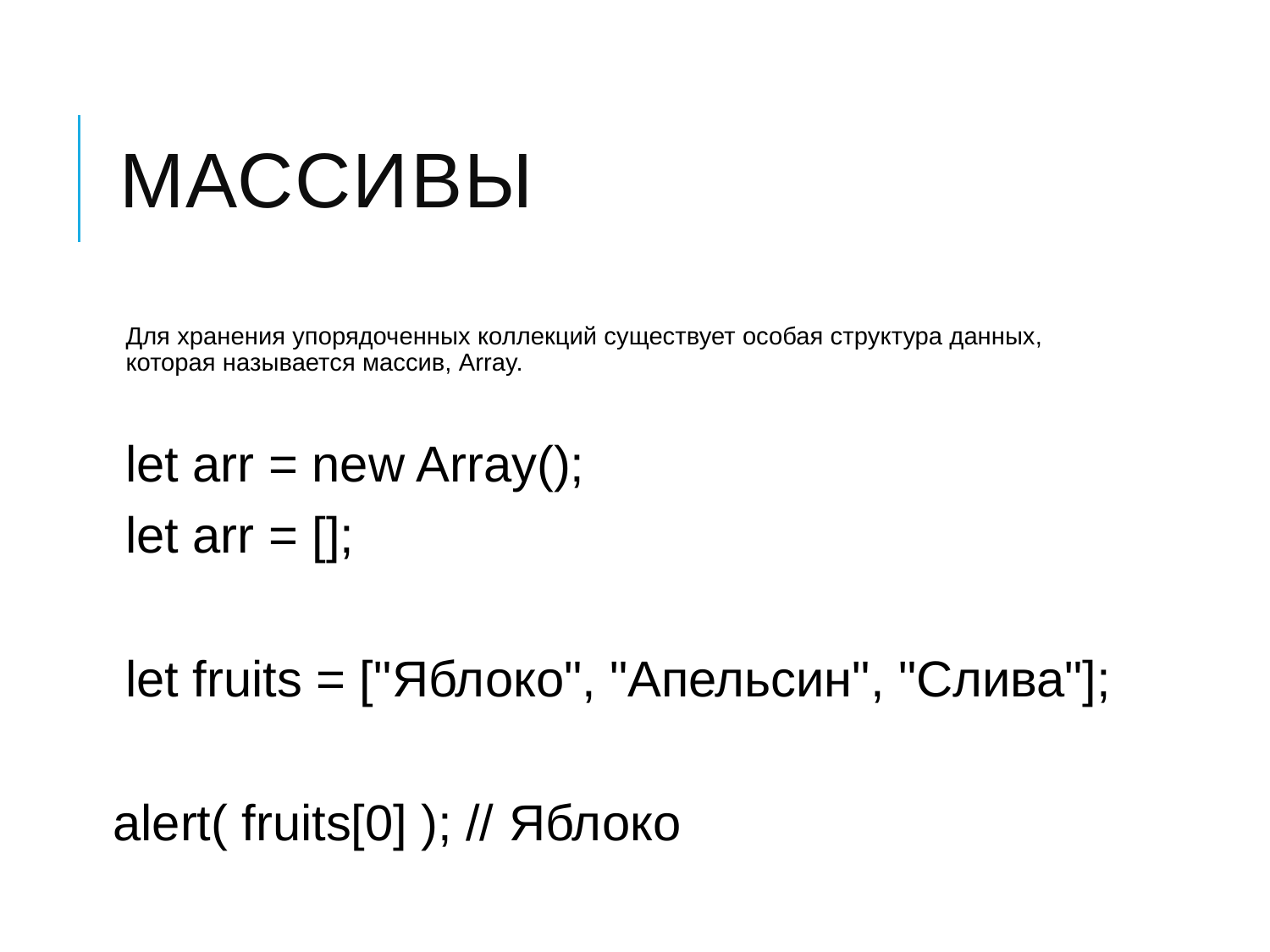

# массивы
Для хранения упорядоченных коллекций существует особая структура данных, которая называется массив, Array.

let arr = new Array();
let arr = [];

let fruits = ["Яблоко", "Апельсин", "Слива"];

alert( fruits[0] ); // Яблоко